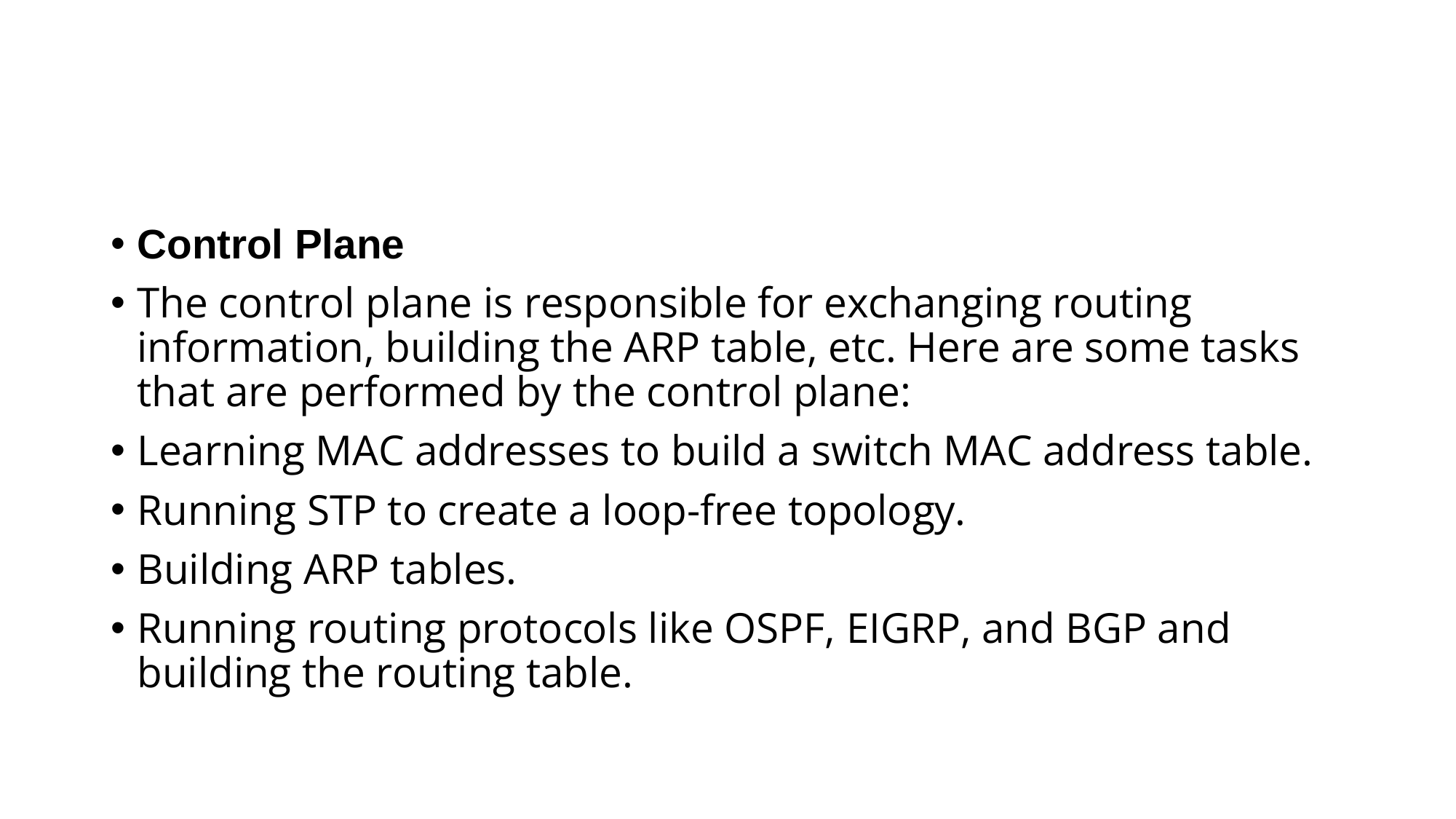

#
Control Plane
The control plane is responsible for exchanging routing information, building the ARP table, etc. Here are some tasks that are performed by the control plane:
Learning MAC addresses to build a switch MAC address table.
Running STP to create a loop-free topology.
Building ARP tables.
Running routing protocols like OSPF, EIGRP, and BGP and building the routing table.